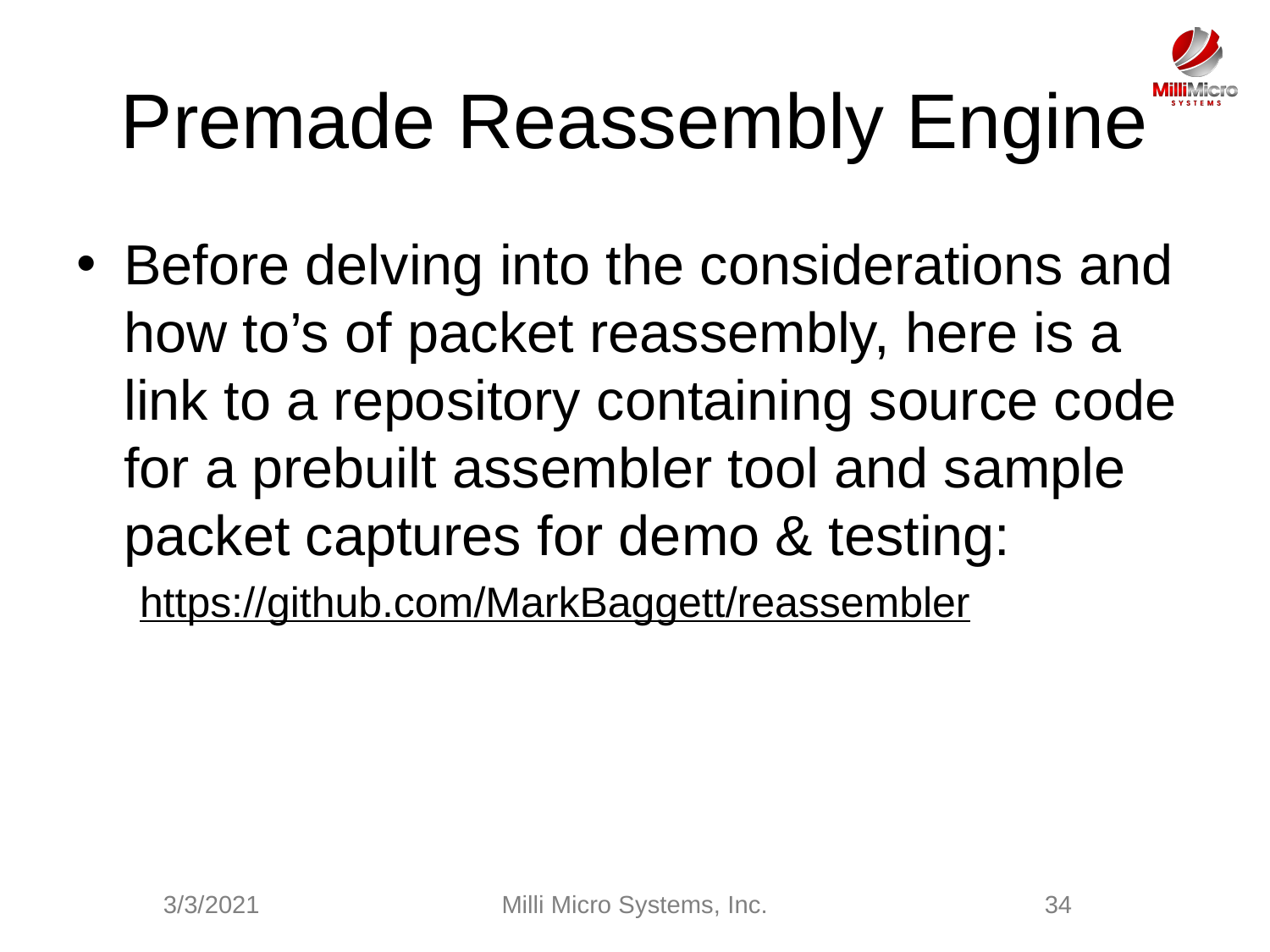

# Premade Reassembly Engine
Before delving into the considerations and how to’s of packet reassembly, here is a link to a repository containing source code for a prebuilt assembler tool and sample packet captures for demo & testing:
https://github.com/MarkBaggett/reassembler
3/3/2021
Milli Micro Systems, Inc.
34